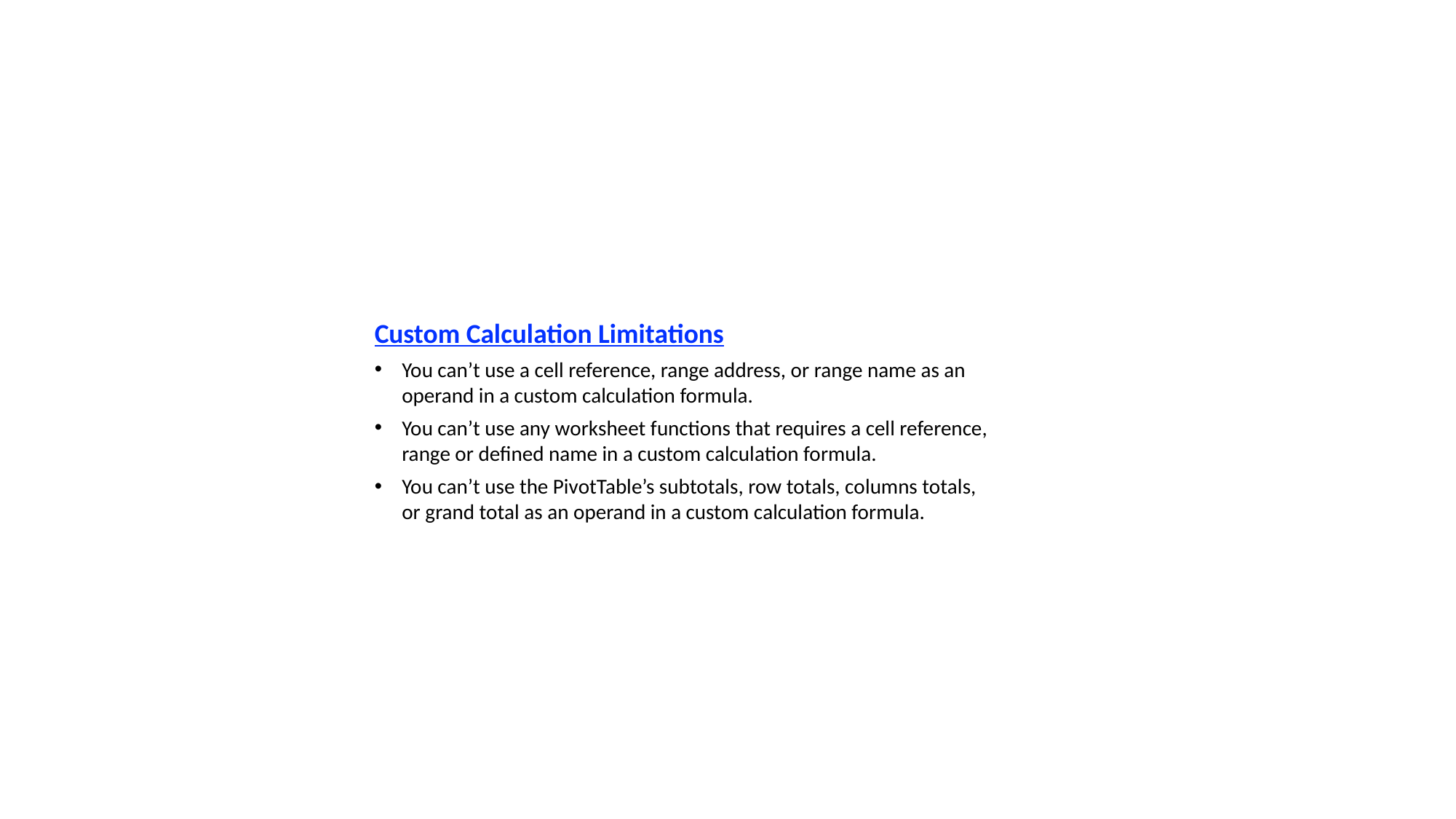

Custom Calculation Limitations
You can’t use a cell reference, range address, or range name as an operand in a custom calculation formula.
You can’t use any worksheet functions that requires a cell reference, range or defined name in a custom calculation formula.
You can’t use the PivotTable’s subtotals, row totals, columns totals, or grand total as an operand in a custom calculation formula.